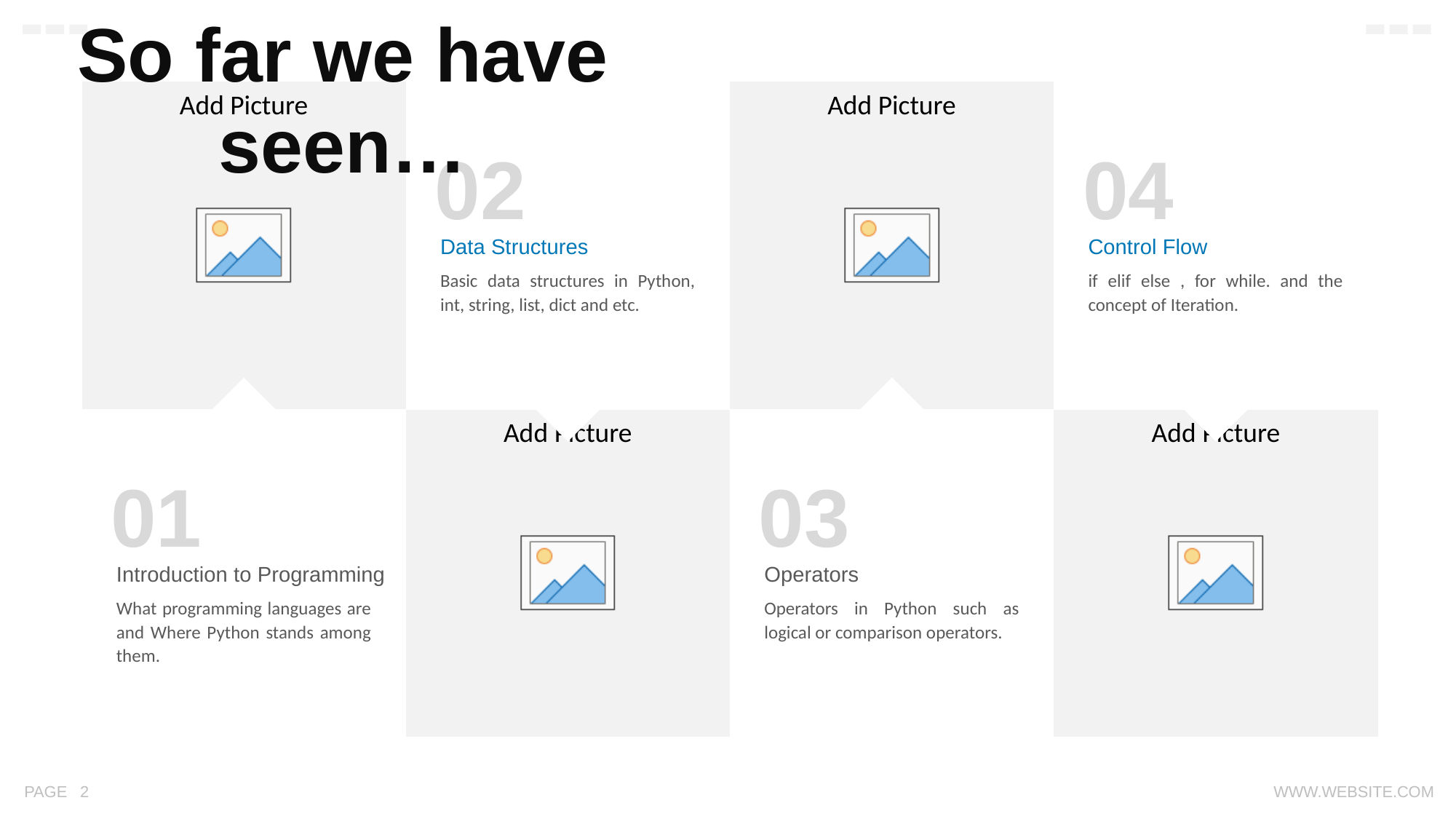

So far we have seen…

02
Data Structures
Basic data structures in Python, int, string, list, dict and etc.
04
Control Flow
if elif else , for while. and the concept of Iteration.

01
Introduction to Programming
What programming languages are and Where Python stands among them.
03
Operators
Operators in Python such as logical or comparison operators.